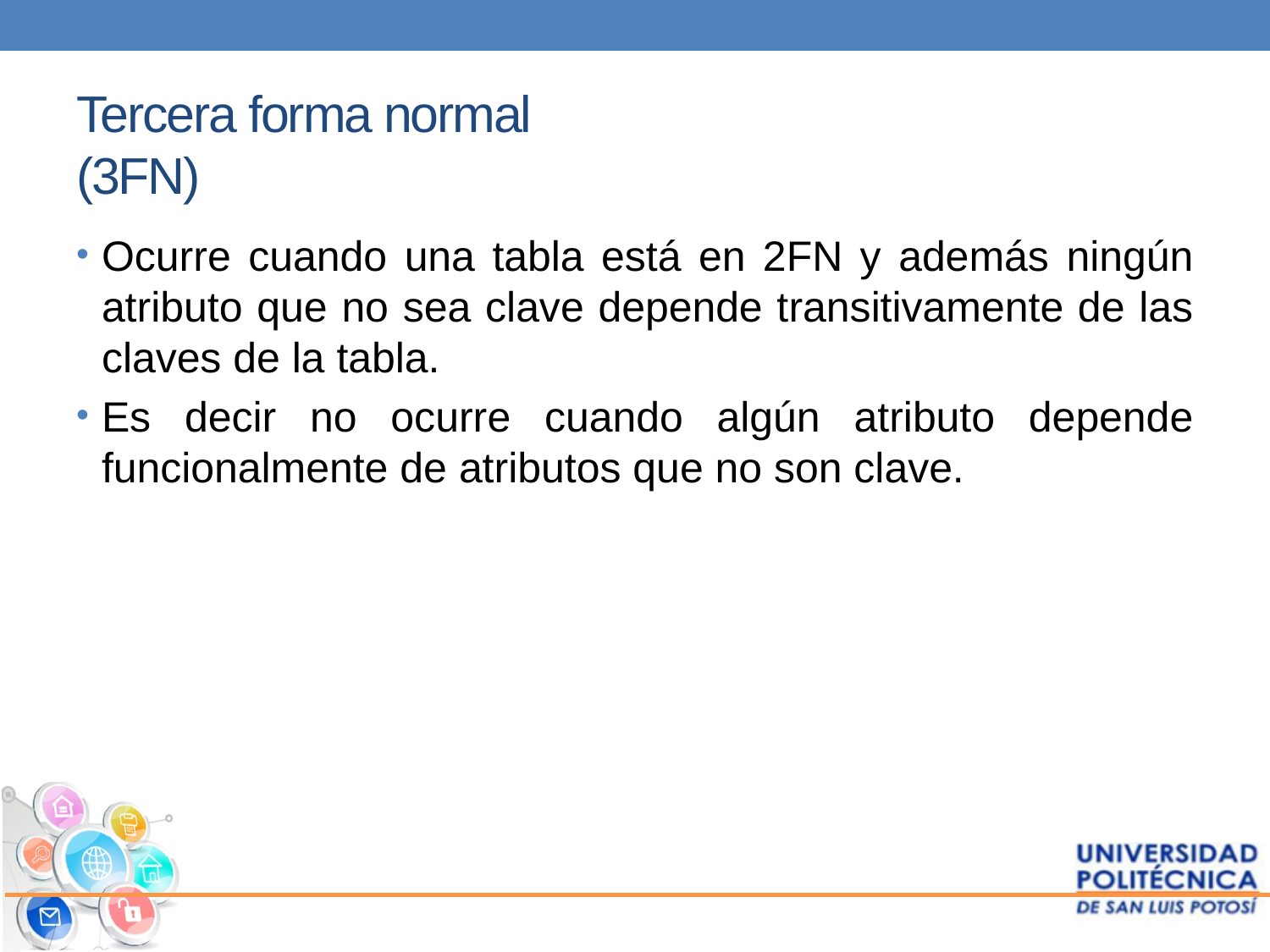

# Tercera forma normal (3FN)
Ocurre cuando una tabla está en 2FN y además ningún atributo que no sea clave depende transitivamente de las claves de la tabla.
Es decir no ocurre cuando algún atributo depende funcionalmente de atributos que no son clave.